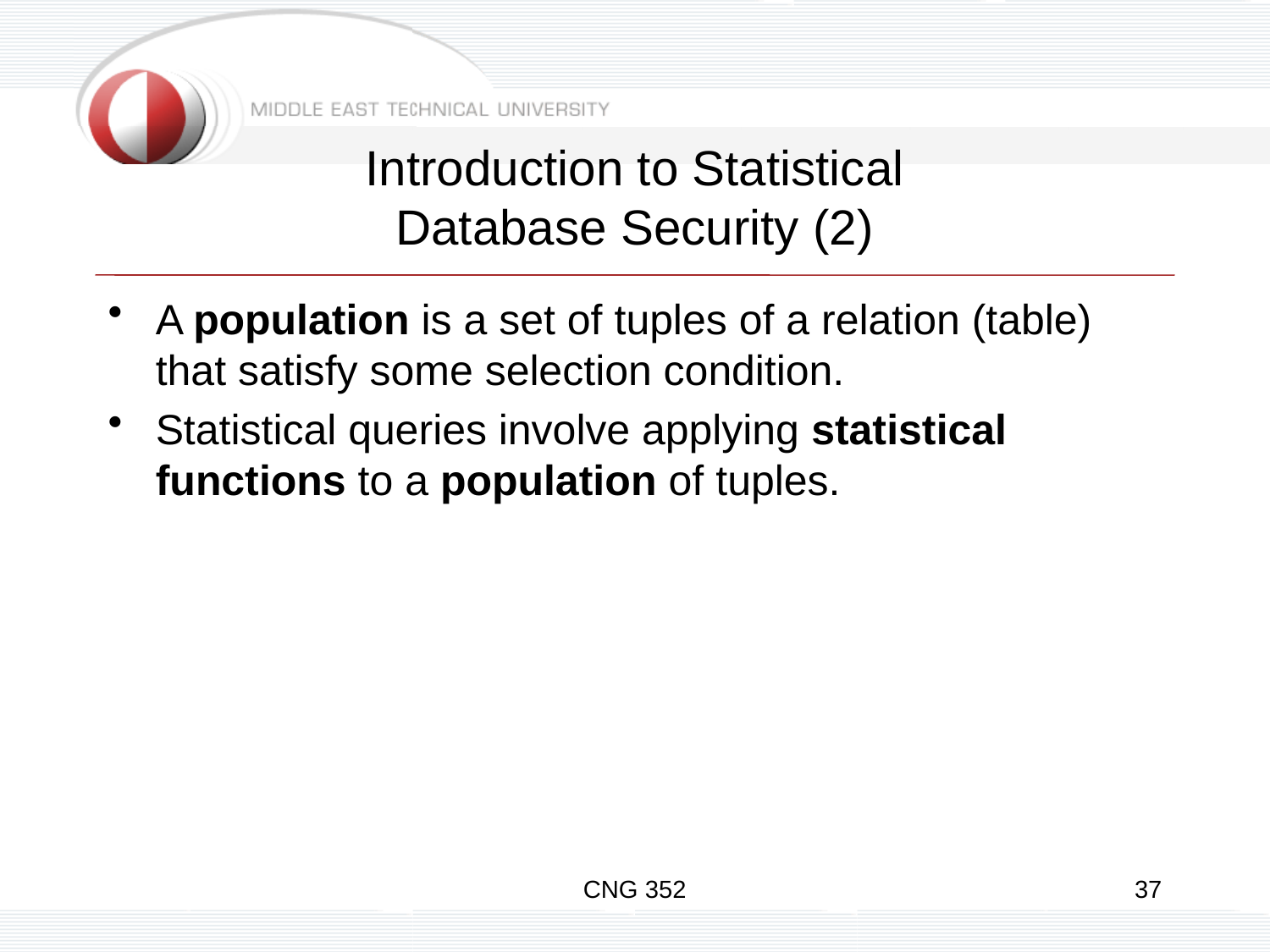

# Introduction to Statistical Database Security (2)
A population is a set of tuples of a relation (table) that satisfy some selection condition.
Statistical queries involve applying statistical functions to a population of tuples.
CNG 352
37